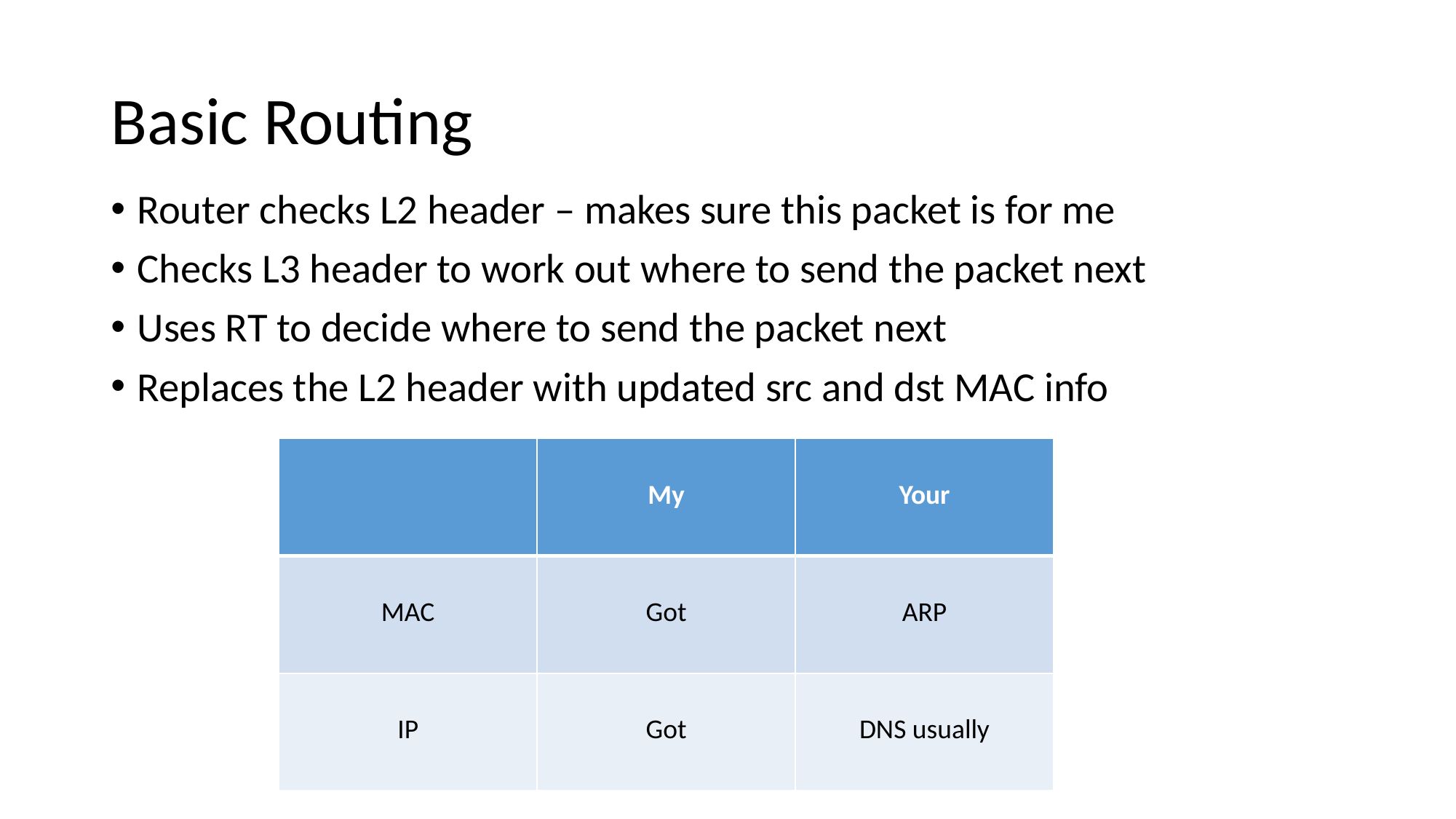

# Basic Routing
Router checks L2 header – makes sure this packet is for me
Checks L3 header to work out where to send the packet next
Uses RT to decide where to send the packet next
Replaces the L2 header with updated src and dst MAC info

|  | My | Your |
| --- | --- | --- |
| MAC | Got | ARP |
| IP | Got | DNS usually |